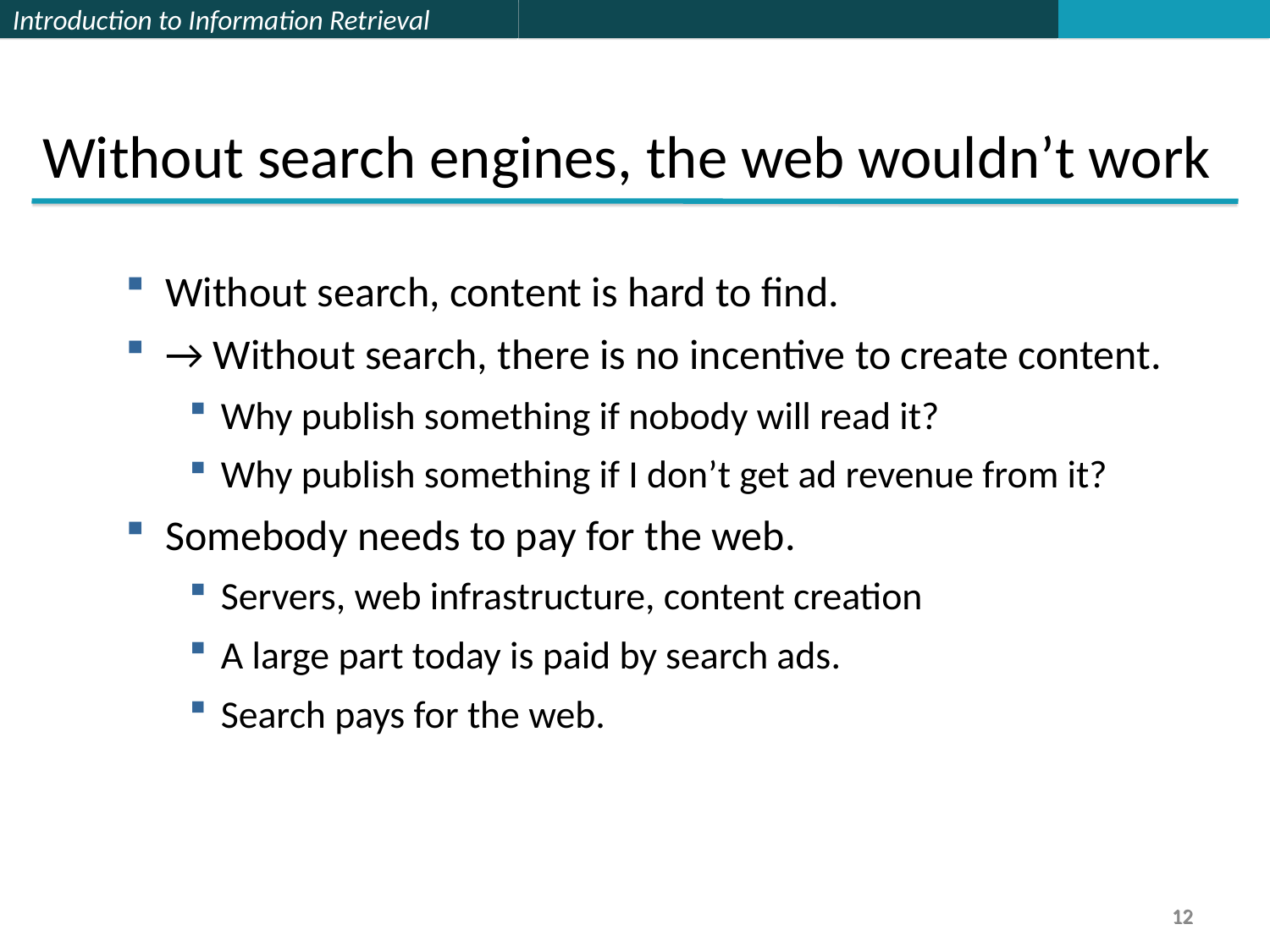

Without search engines, the web wouldn’t work
Without search, content is hard to find.
→ Without search, there is no incentive to create content.
Why publish something if nobody will read it?
Why publish something if I don’t get ad revenue from it?
Somebody needs to pay for the web.
Servers, web infrastructure, content creation
A large part today is paid by search ads.
Search pays for the web.
12
12